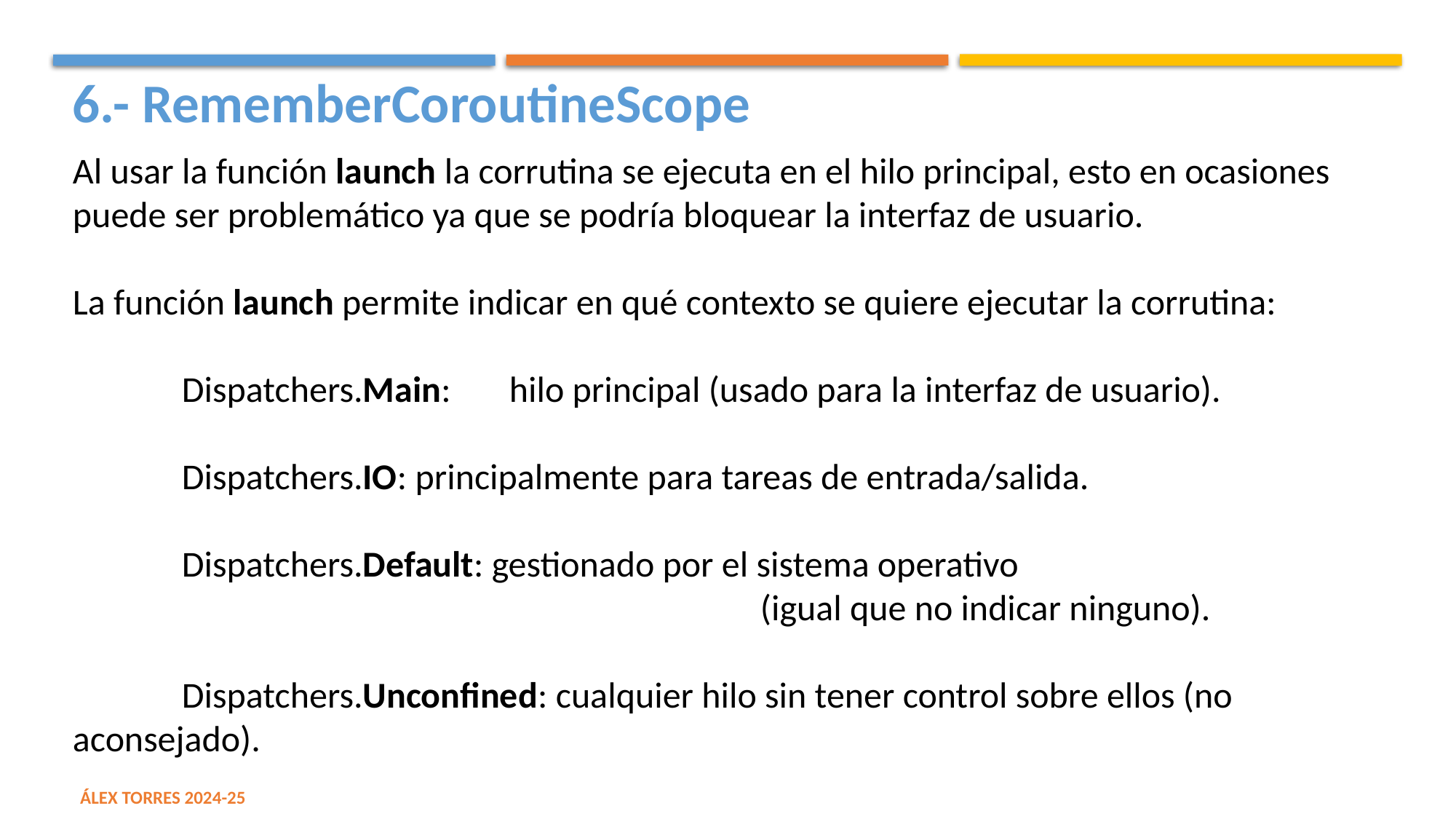

6.- RememberCoroutineScope
Al usar la función launch la corrutina se ejecuta en el hilo principal, esto en ocasiones puede ser problemático ya que se podría bloquear la interfaz de usuario.

La función launch permite indicar en qué contexto se quiere ejecutar la corrutina:

	Dispatchers.Main:	hilo principal (usado para la interfaz de usuario).

	Dispatchers.IO: principalmente para tareas de entrada/salida.

	Dispatchers.Default: gestionado por el sistema operativo
						    (igual que no indicar ninguno).

	Dispatchers.Unconfined: cualquier hilo sin tener control sobre ellos (no aconsejado).